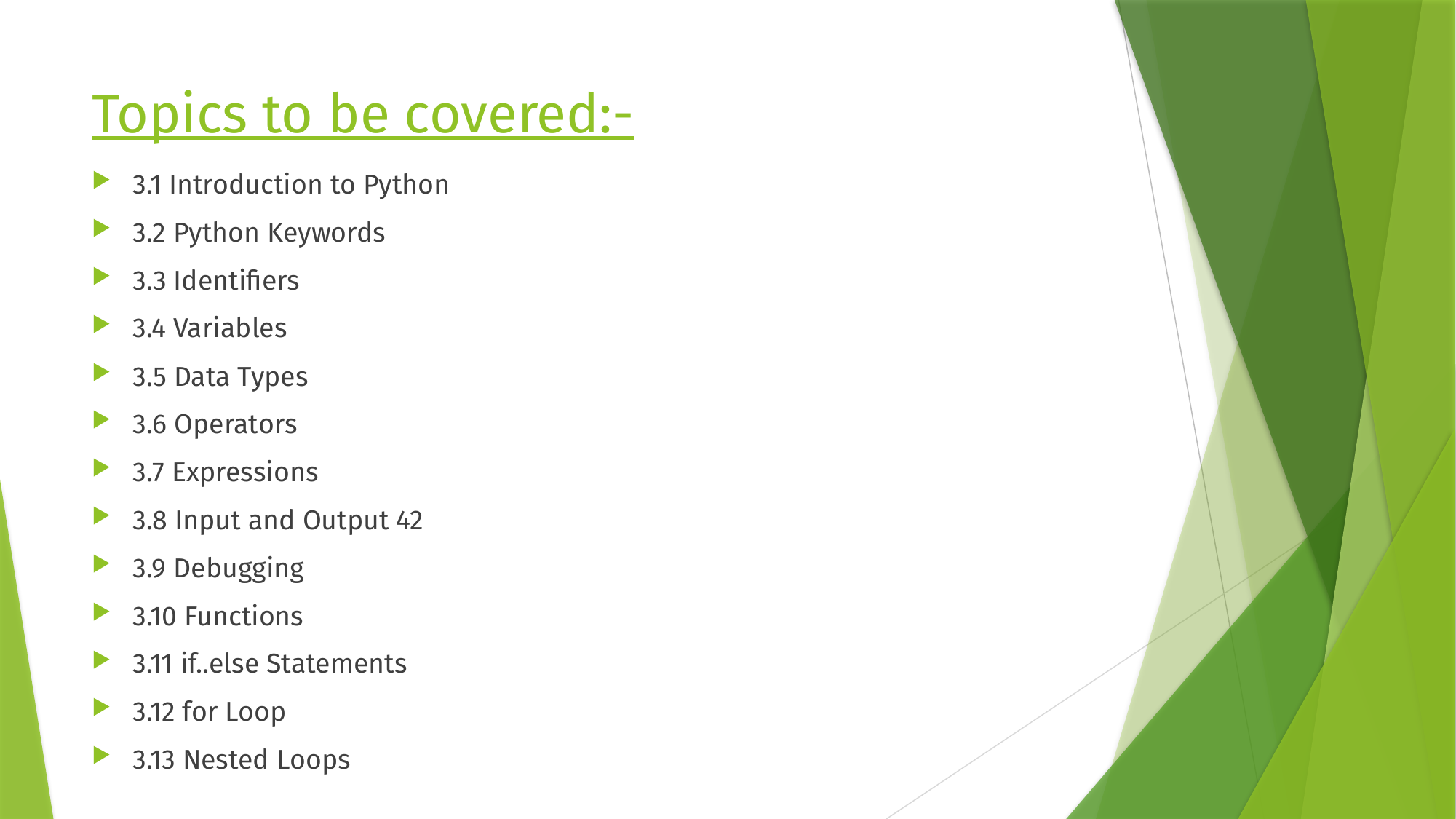

# Topics to be covered:-
3.1 Introduction to Python
3.2 Python Keywords
3.3 Identifiers
3.4 Variables
3.5 Data Types
3.6 Operators
3.7 Expressions
3.8 Input and Output 42
3.9 Debugging
3.10 Functions
3.11 if..else Statements
3.12 for Loop
3.13 Nested Loops